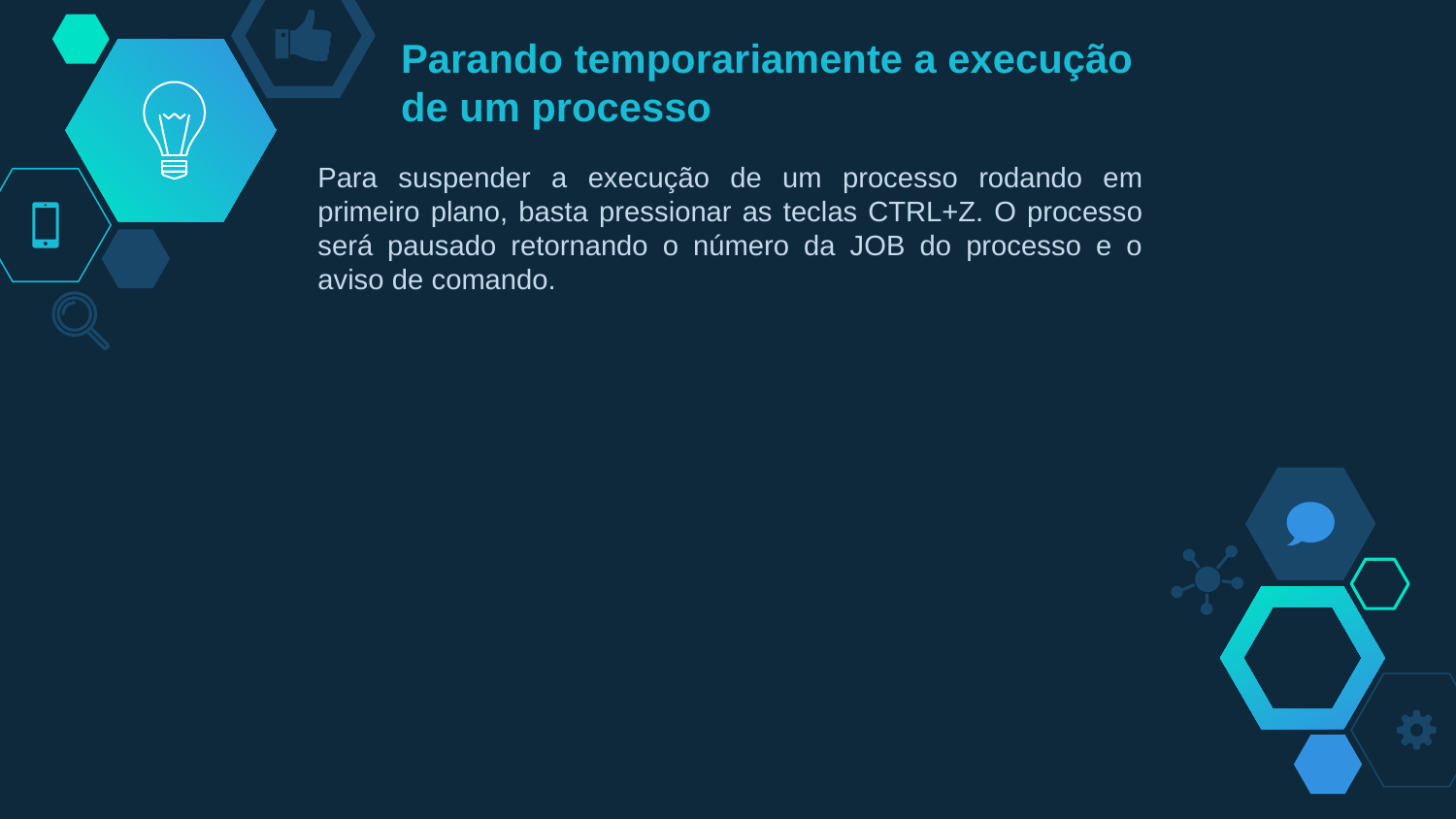

# Parando temporariamente a execução de um processo
Para suspender a execução de um processo rodando em primeiro plano, basta pressionar as teclas CTRL+Z. O processo será pausado retornando o número da JOB do processo e o aviso de comando.